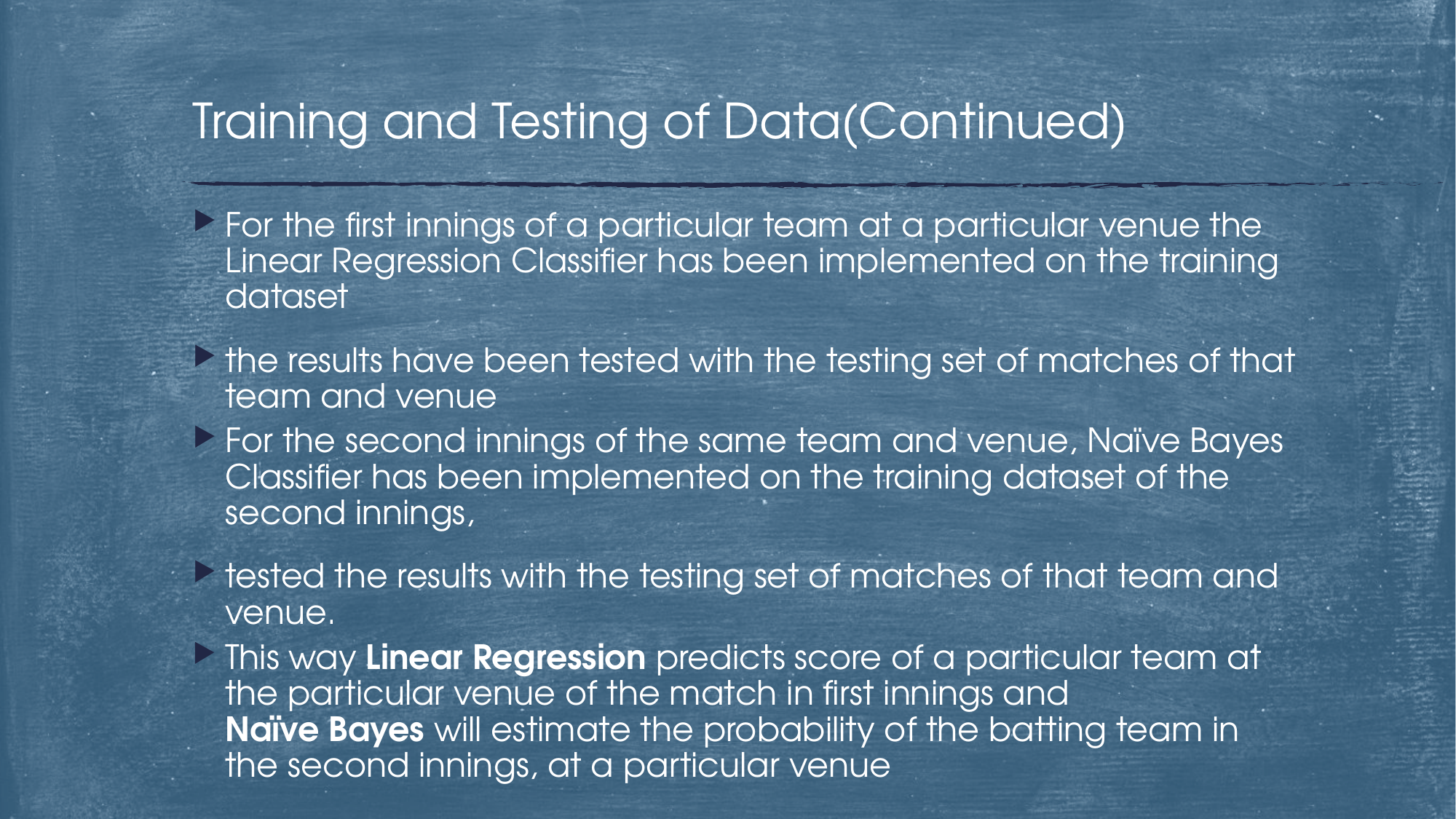

# Training and Testing of Data(Continued)
For the first innings of a particular team at a particular venue the Linear Regression Classifier has been implemented on the training dataset
the results have been tested with the testing set of matches of that team and venue

For the second innings of the same team and venue, Naïve Bayes Classifier has been implemented on the training dataset of the second innings,
tested the results with the testing set of matches of that team and venue.

This way Linear Regression predicts score of a particular team at the particular venue of the match in first innings and
Naïve Bayes will estimate the probability of the batting team in the second innings, at a particular venue